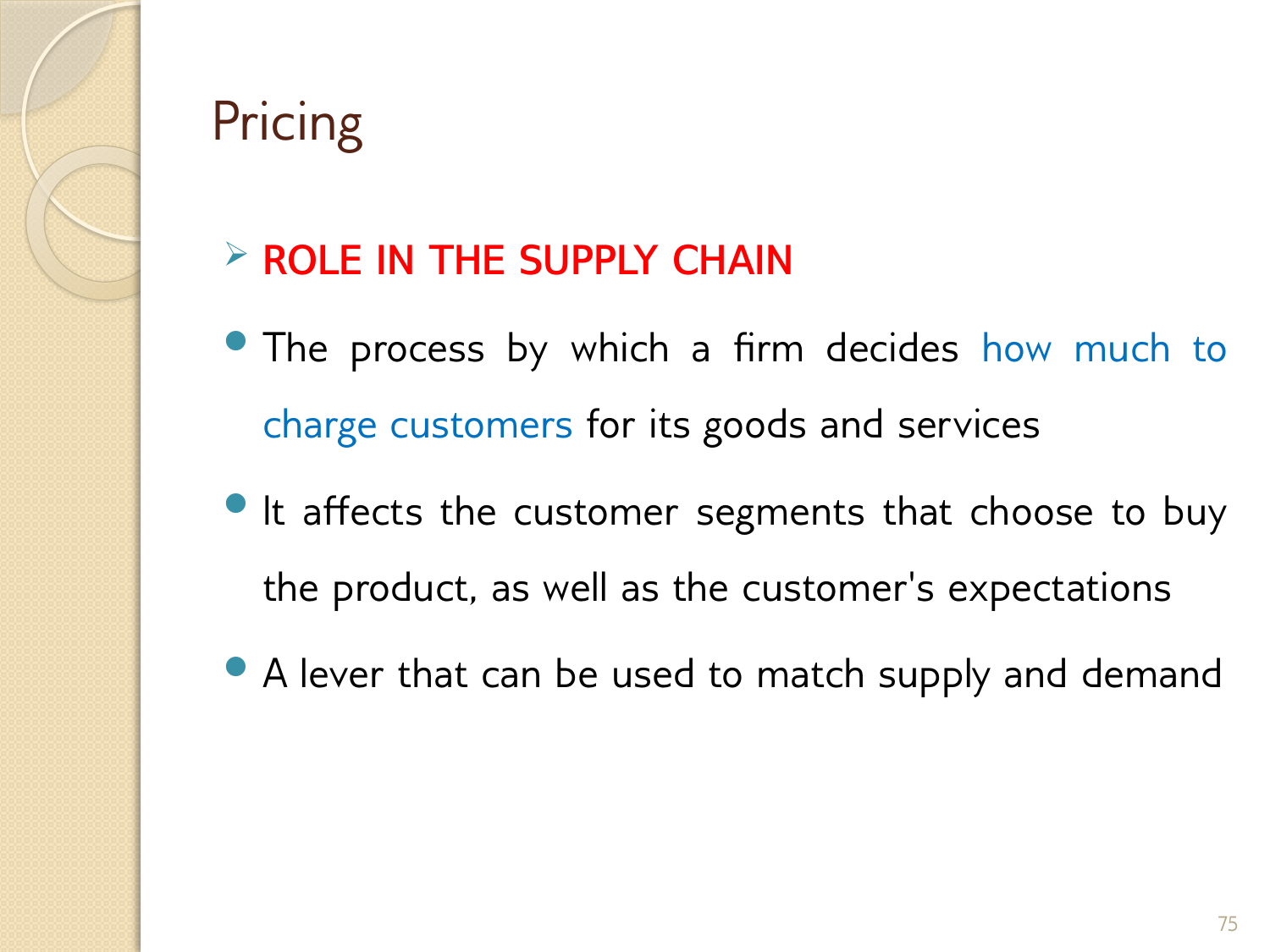

# Pricing
ROLE IN THE SUPPLY CHAIN
The process by which a firm decides how much to charge customers for its goods and services
It affects the customer segments that choose to buy the product, as well as the customer's expectations
A lever that can be used to match supply and demand
75